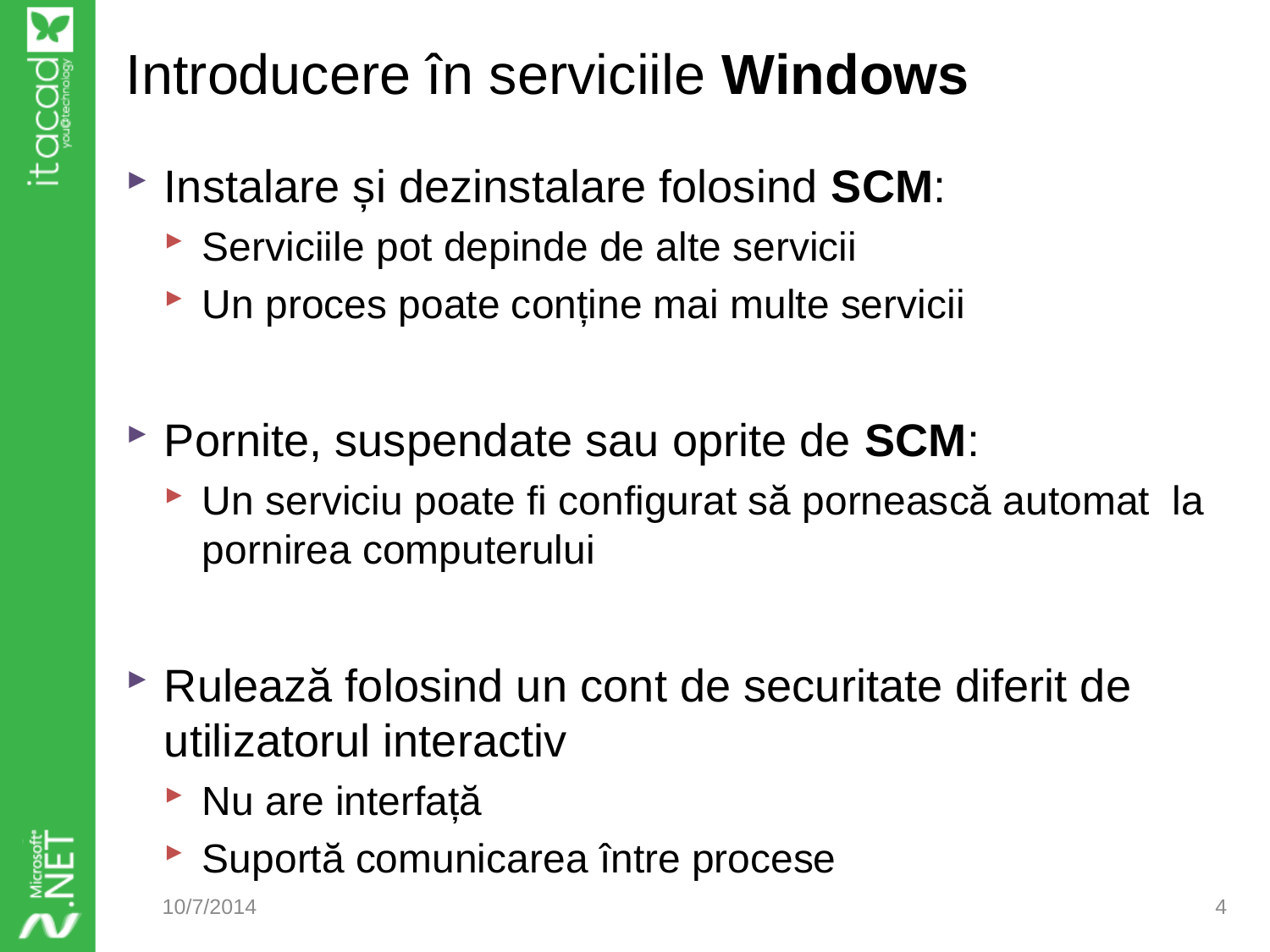

# Introducere în serviciile Windows
Instalare și dezinstalare folosind SCM:
Serviciile pot depinde de alte servicii
Un proces poate conține mai multe servicii

Pornite, suspendate sau oprite de SCM:
Un serviciu poate fi configurat să pornească automat  la pornirea computerului

Rulează folosind un cont de securitate diferit de utilizatorul interactiv
Nu are interfață
Suportă comunicarea între procese
10/7/2014
4